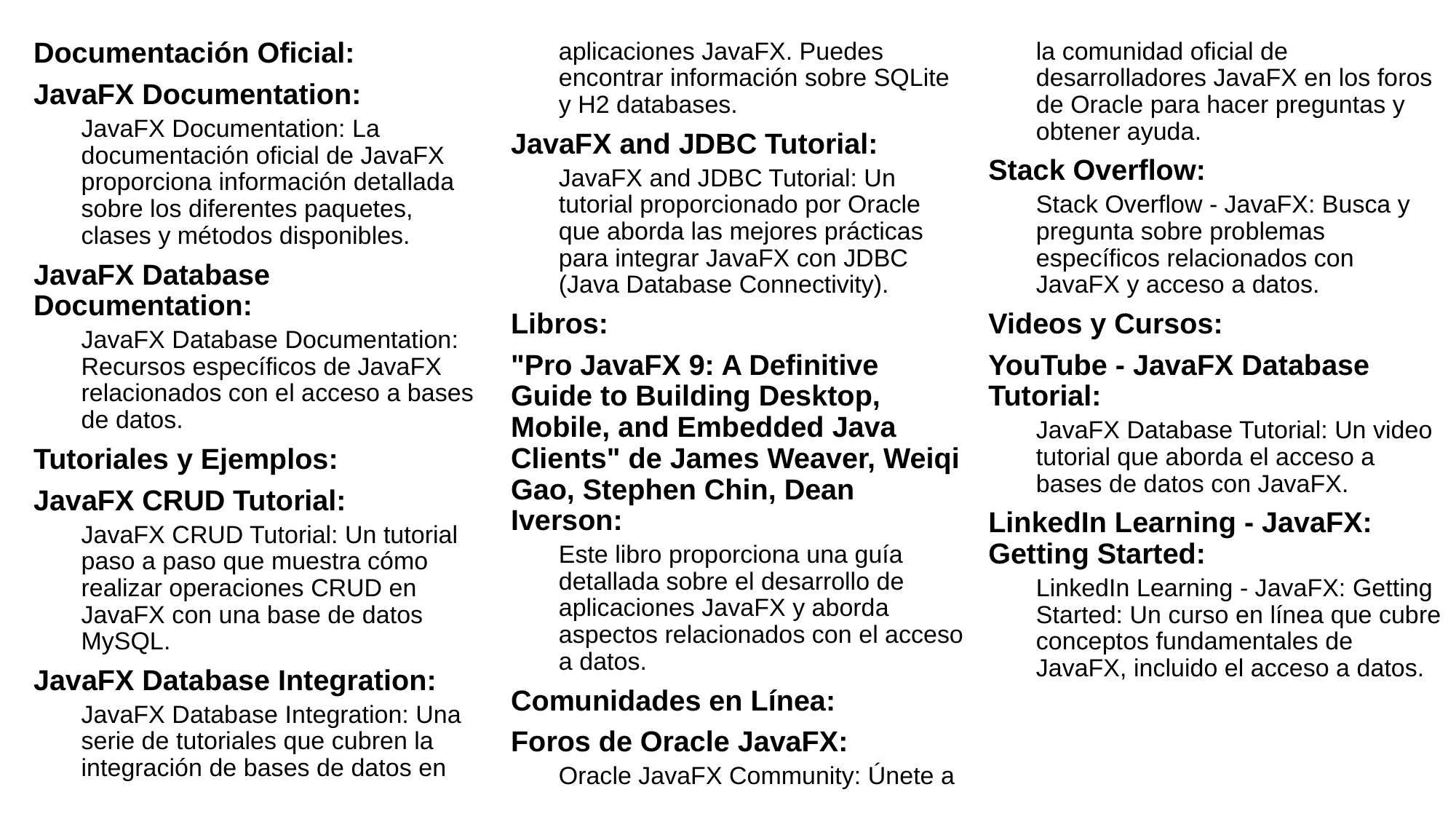

Documentación Oficial:
JavaFX Documentation:
JavaFX Documentation: La documentación oficial de JavaFX proporciona información detallada sobre los diferentes paquetes, clases y métodos disponibles.
JavaFX Database Documentation:
JavaFX Database Documentation: Recursos específicos de JavaFX relacionados con el acceso a bases de datos.
Tutoriales y Ejemplos:
JavaFX CRUD Tutorial:
JavaFX CRUD Tutorial: Un tutorial paso a paso que muestra cómo realizar operaciones CRUD en JavaFX con una base de datos MySQL.
JavaFX Database Integration:
JavaFX Database Integration: Una serie de tutoriales que cubren la integración de bases de datos en aplicaciones JavaFX. Puedes encontrar información sobre SQLite y H2 databases.
JavaFX and JDBC Tutorial:
JavaFX and JDBC Tutorial: Un tutorial proporcionado por Oracle que aborda las mejores prácticas para integrar JavaFX con JDBC (Java Database Connectivity).
Libros:
"Pro JavaFX 9: A Definitive Guide to Building Desktop, Mobile, and Embedded Java Clients" de James Weaver, Weiqi Gao, Stephen Chin, Dean Iverson:
Este libro proporciona una guía detallada sobre el desarrollo de aplicaciones JavaFX y aborda aspectos relacionados con el acceso a datos.
Comunidades en Línea:
Foros de Oracle JavaFX:
Oracle JavaFX Community: Únete a la comunidad oficial de desarrolladores JavaFX en los foros de Oracle para hacer preguntas y obtener ayuda.
Stack Overflow:
Stack Overflow - JavaFX: Busca y pregunta sobre problemas específicos relacionados con JavaFX y acceso a datos.
Videos y Cursos:
YouTube - JavaFX Database Tutorial:
JavaFX Database Tutorial: Un video tutorial que aborda el acceso a bases de datos con JavaFX.
LinkedIn Learning - JavaFX: Getting Started:
LinkedIn Learning - JavaFX: Getting Started: Un curso en línea que cubre conceptos fundamentales de JavaFX, incluido el acceso a datos.